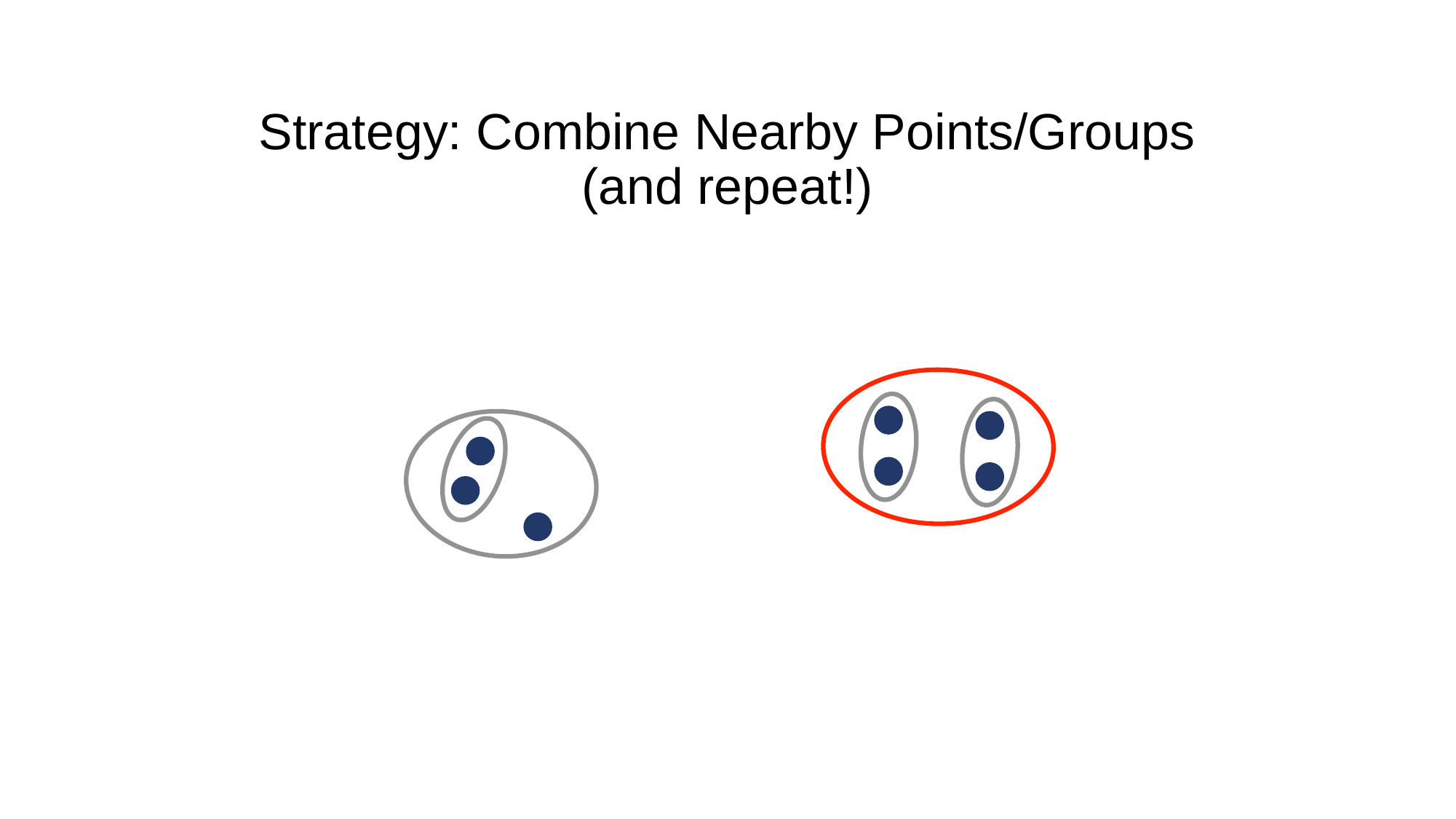

# Strategy: Combine Nearby Points/Groups (and repeat!)